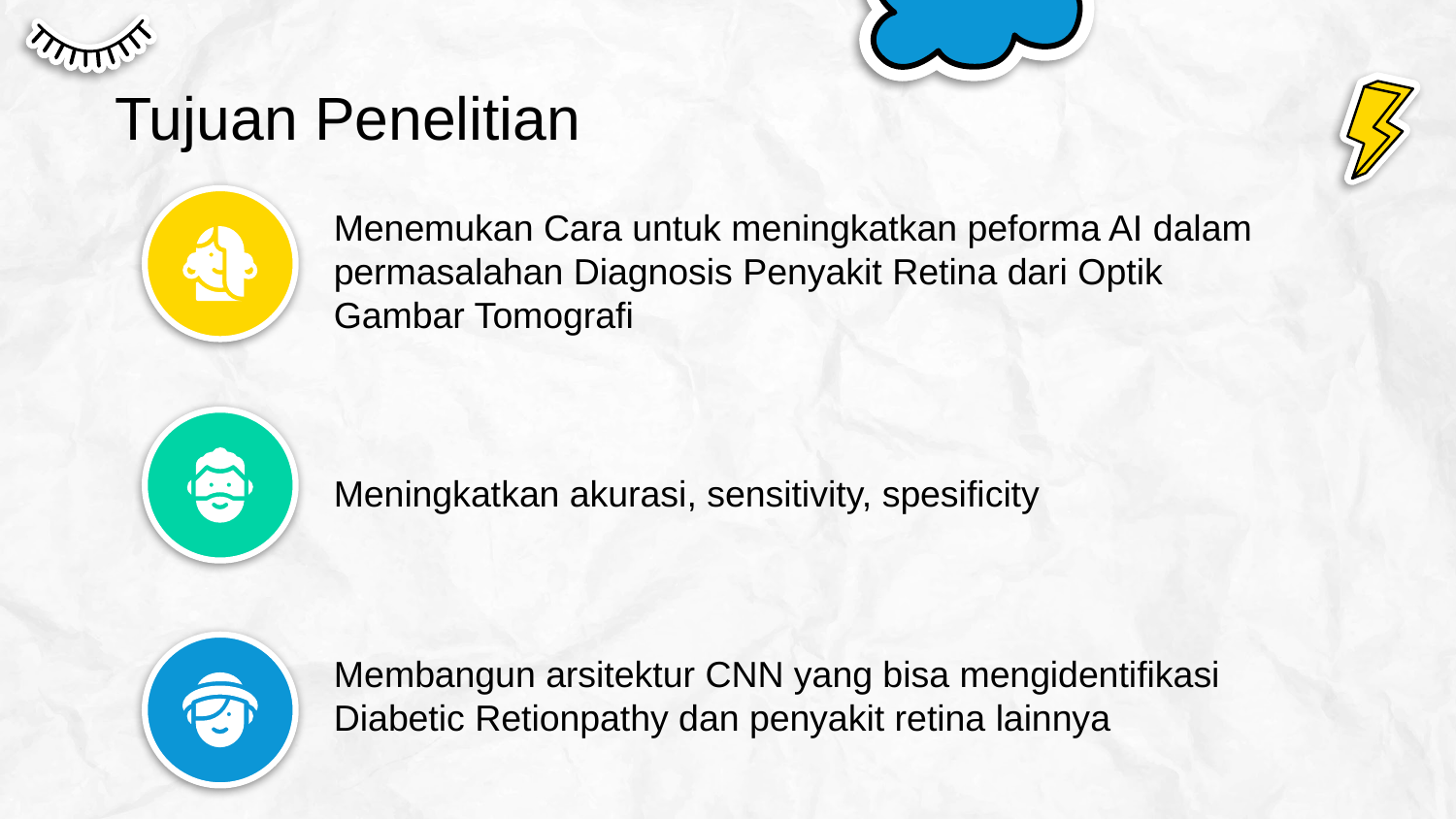

# Tujuan Penelitian

Menemukan Cara untuk meningkatkan peforma AI dalam permasalahan Diagnosis Penyakit Retina dari Optik
Gambar Tomografi

Meningkatkan akurasi, sensitivity, spesificity

Membangun arsitektur CNN yang bisa mengidentifikasi  Diabetic Retionpathy dan penyakit retina lainnya